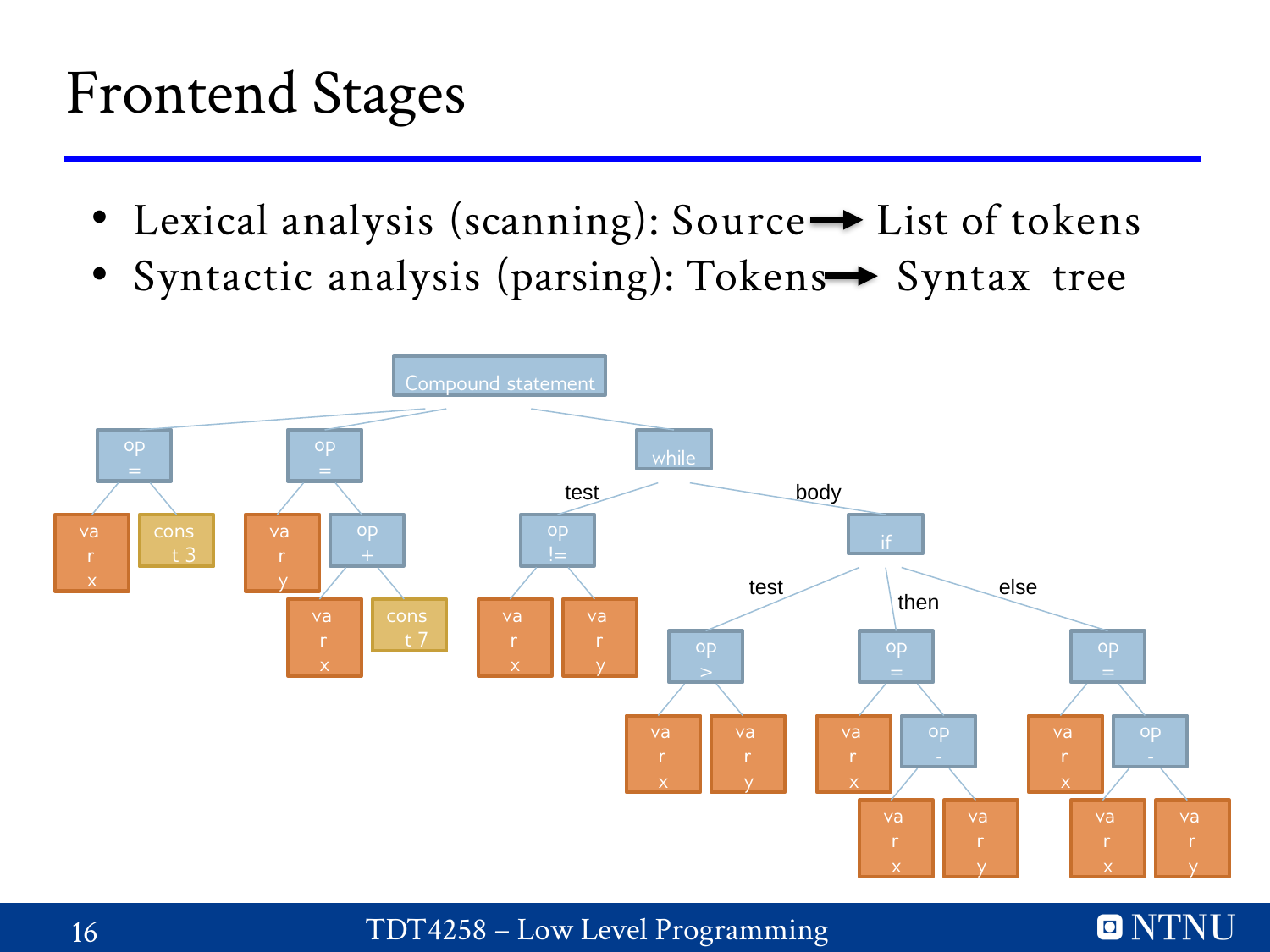

# Frontend Stages
Lexical analysis (scanning): Source      List of tokens
Syntactic analysis (parsing): Tokens      Syntax tree
Compound statement

op
=
op
=
while
test
body

var x
const 3
var y
op
+
op
!=
if

test
else
then
var x
const 7
var x
var y
op
>
op
=
op
=

var x
var y
var x
op
-
var x
op
-

var x
var y
var x
var y